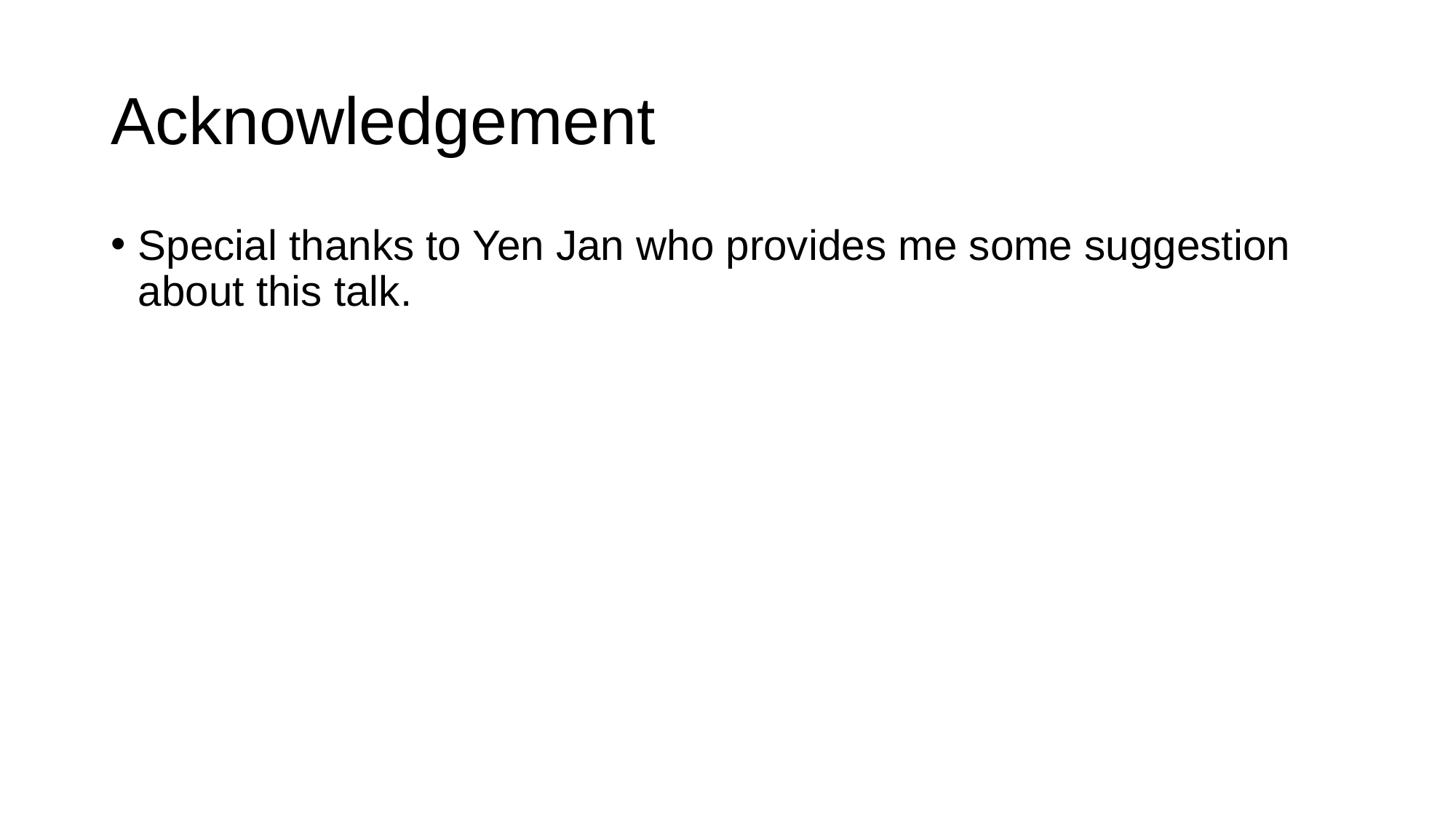

# Acknowledgement
Special thanks to Yen Jan who provides me some suggestion about this talk.